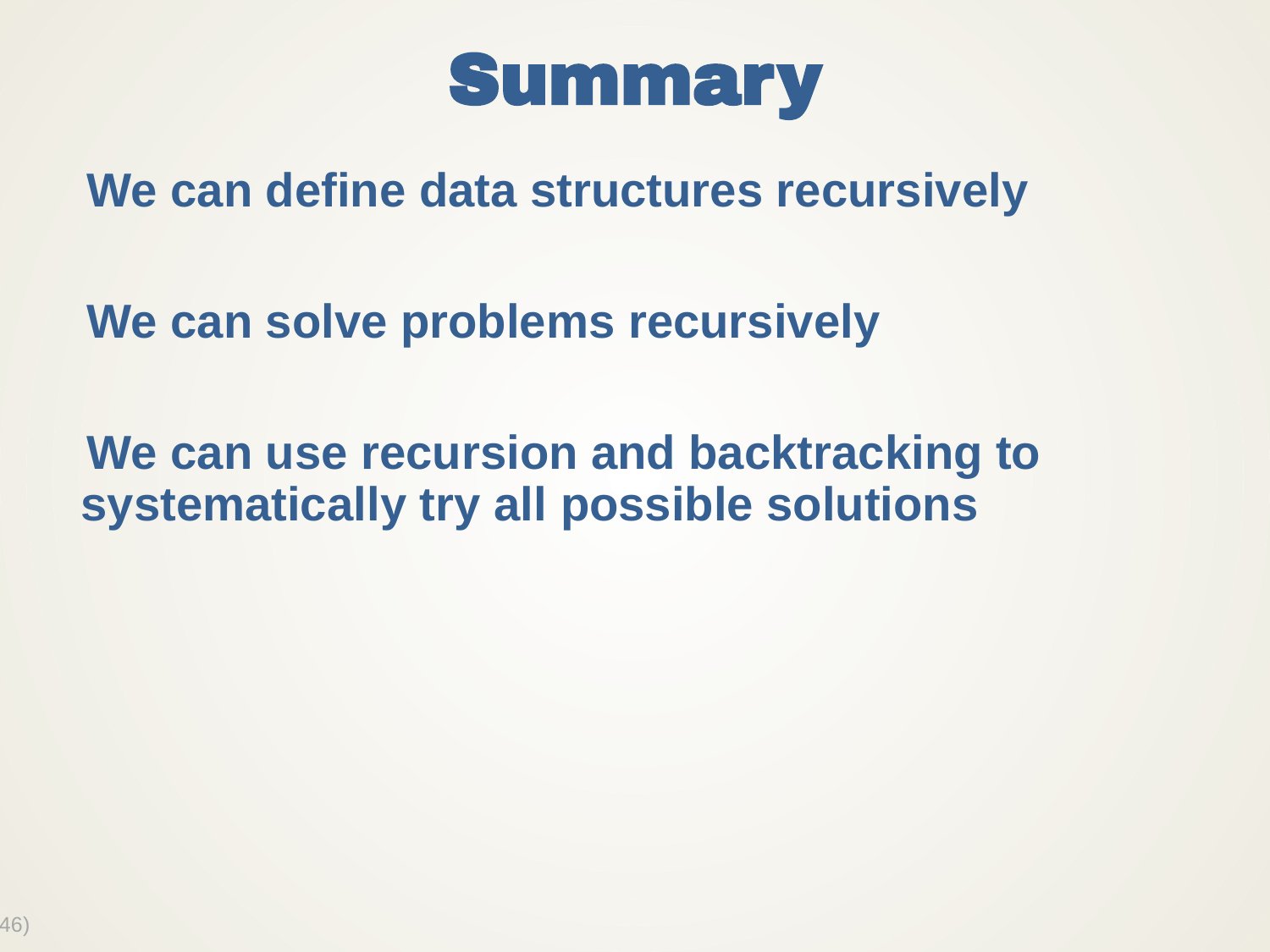

# Summary
We can define data structures recursively

We can solve problems recursively

We can use recursion and backtracking to systematically try all possible solutions